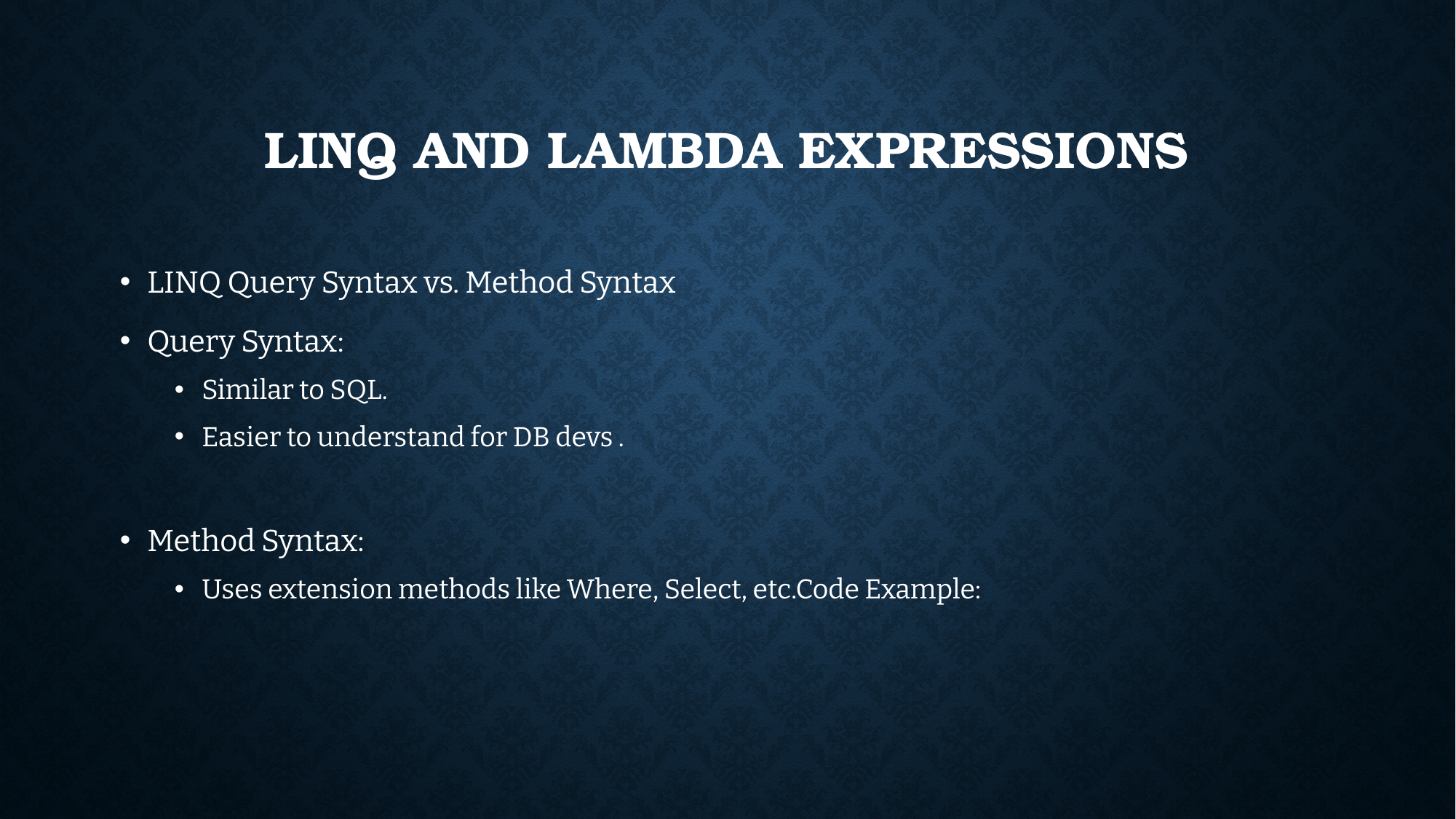

# LINQ and Lambda Expressions
LINQ Query Syntax vs. Method Syntax
Query Syntax:
Similar to SQL.
Easier to understand for DB devs .

Method Syntax:
Uses extension methods like Where, Select, etc.Code Example: